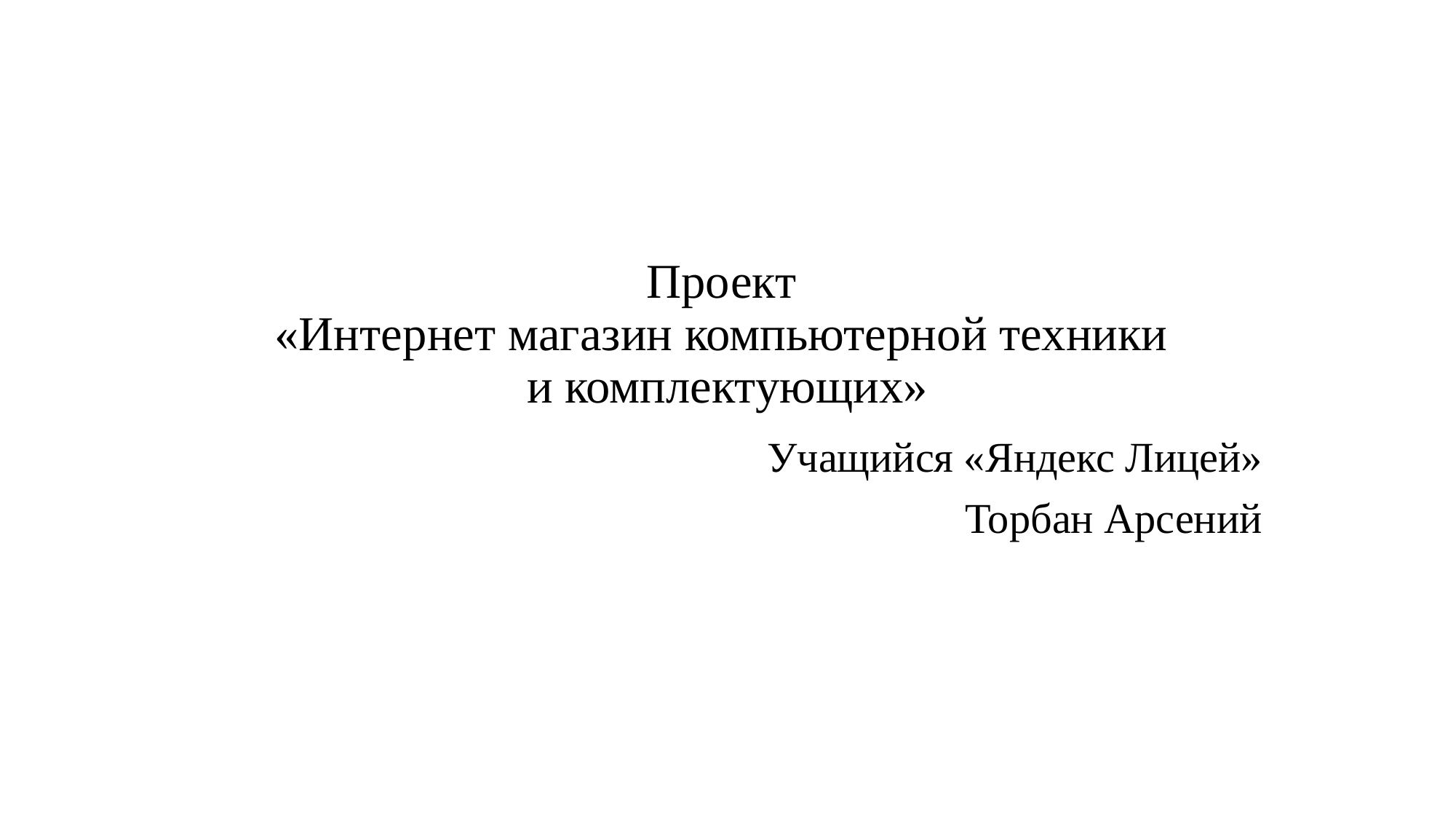

# Проект «Интернет магазин компьютерной техники и комплектующих»
Учащийся «Яндекс Лицей»
Торбан Арсений